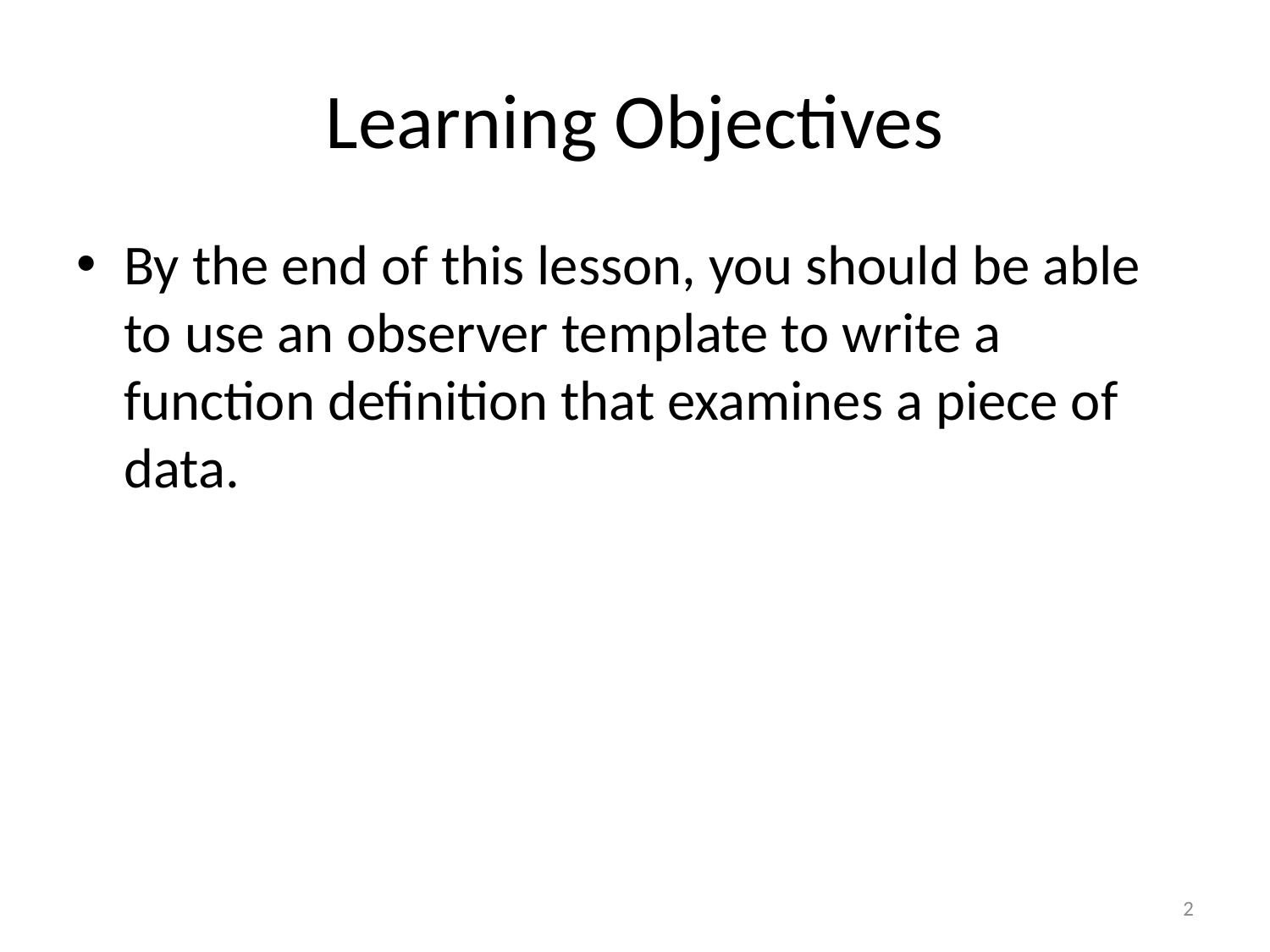

# Learning Objectives
By the end of this lesson, you should be able to use an observer template to write a function definition that examines a piece of data.
2